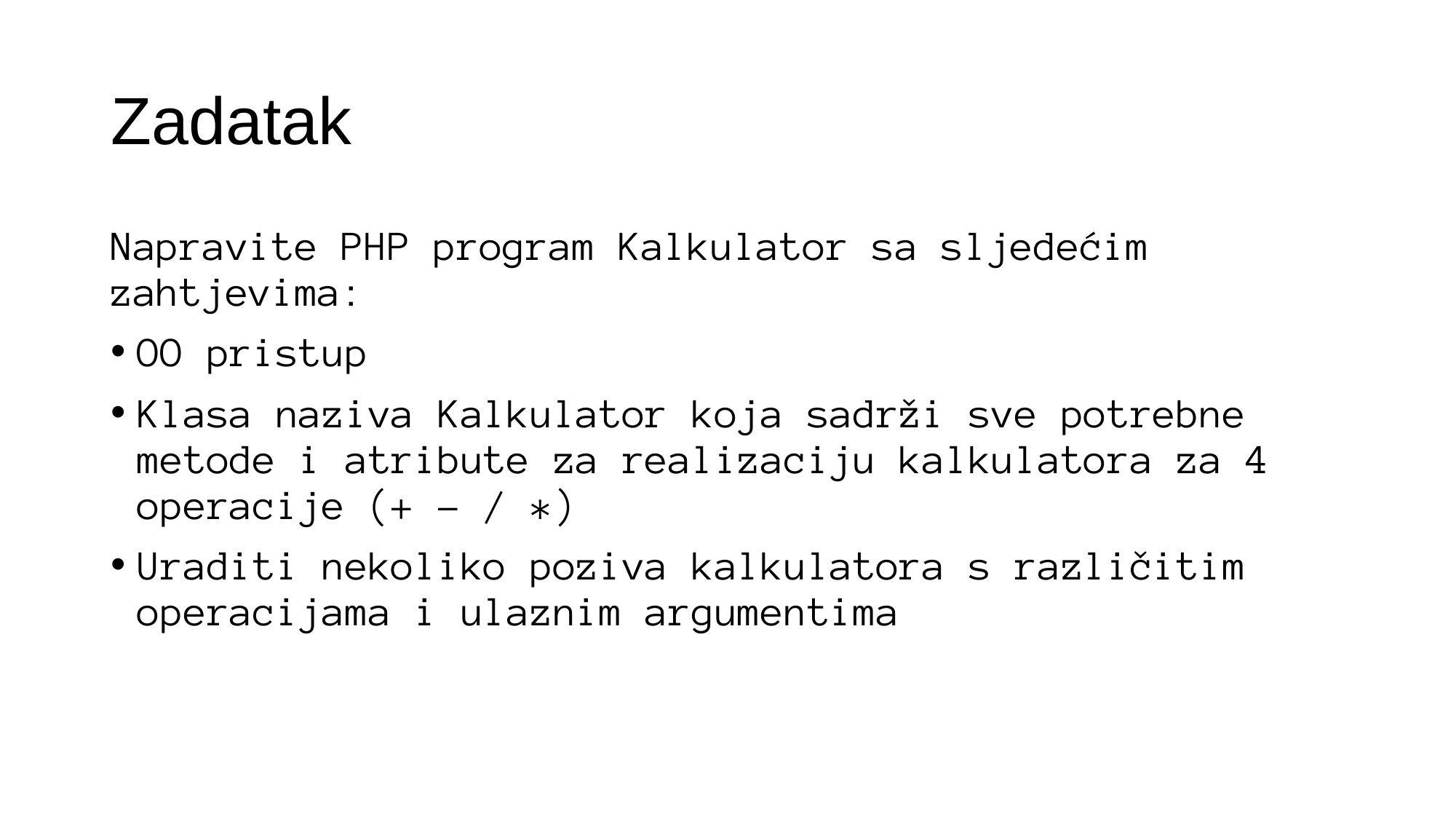

# Zadatak
Napravite PHP program Kalkulator sa sljedećim zahtjevima:
OO pristup
Klasa naziva Kalkulator koja sadrži sve potrebne metode i atribute za realizaciju kalkulatora za 4 operacije (+ - / *)
Uraditi nekoliko poziva kalkulatora s različitim operacijama i ulaznim argumentima